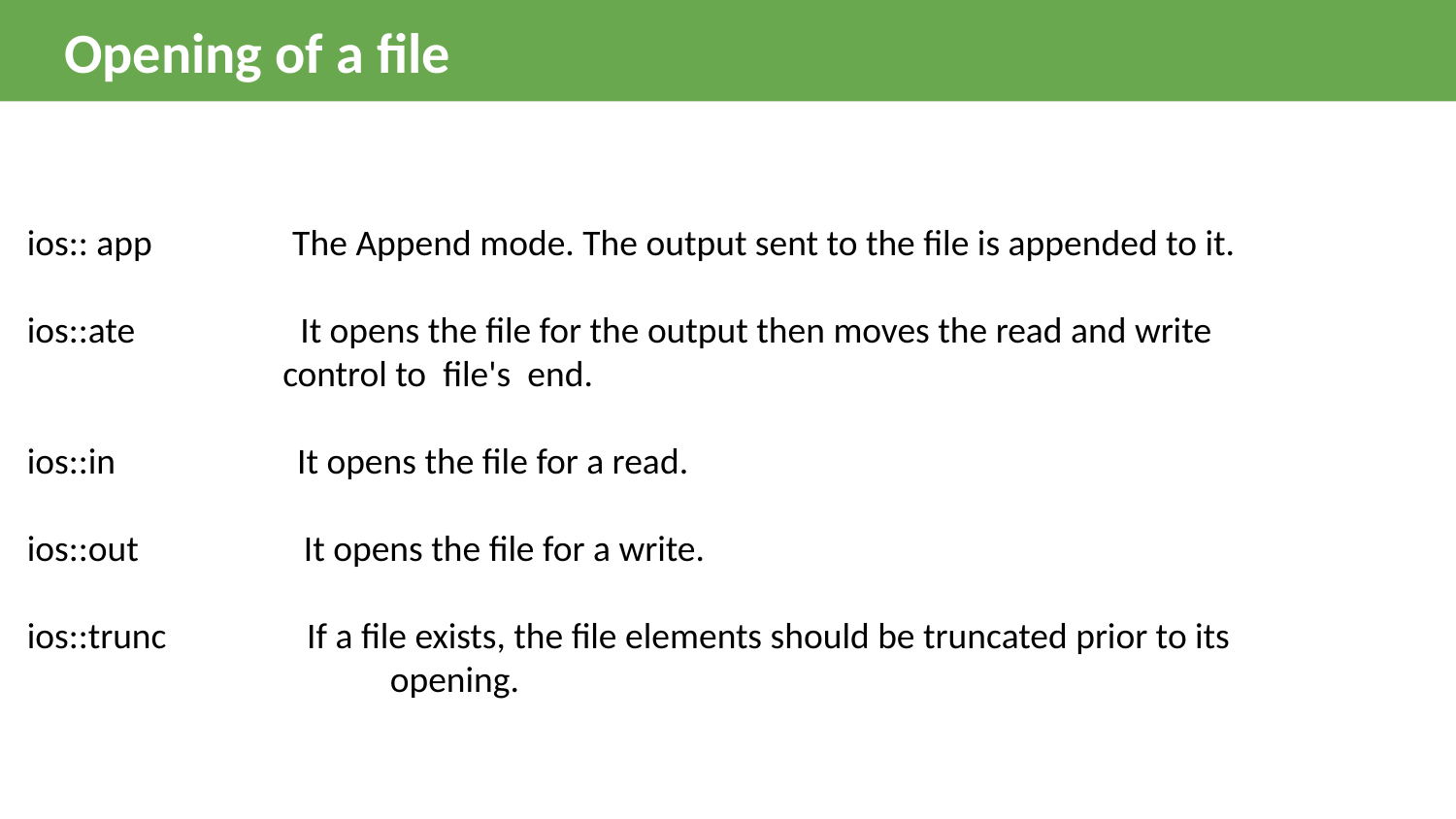

# Opening of a file

ios:: app                 The Append mode. The output sent to the file is appended to it.

ios::ate                    It opens the file for the output then moves the read and write
                               control to  file's  end.

ios::in                      It opens the file for a read.

ios::out                    It opens the file for a write.

ios::trunc                 If a file exists, the file elements should be truncated prior to its                                                        opening.